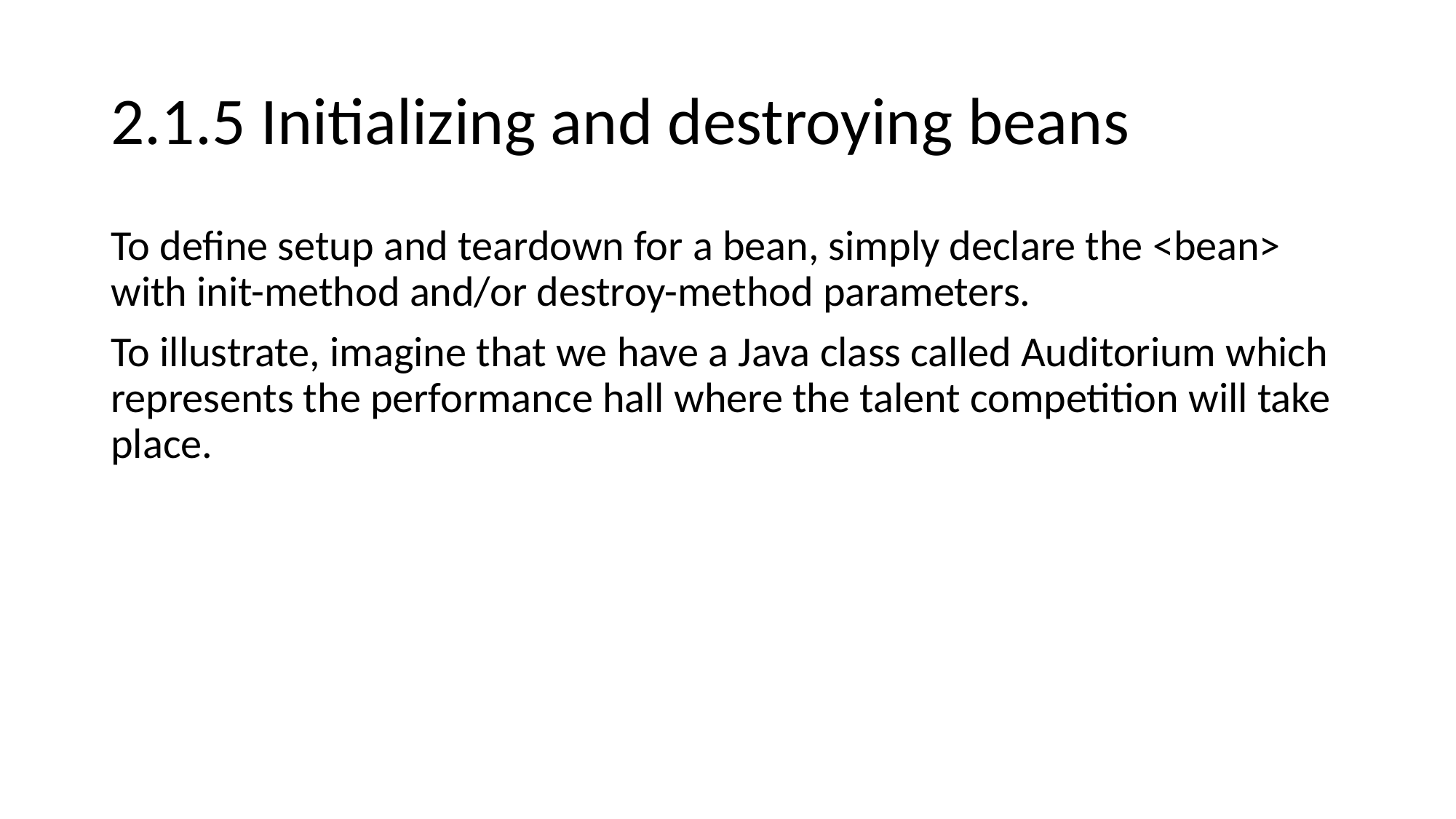

# 2.1.5 Initializing and destroying beans
To define setup and teardown for a bean, simply declare the <bean> with init-method and/or destroy-method parameters.
To illustrate, imagine that we have a Java class called Auditorium which represents the performance hall where the talent competition will take place.